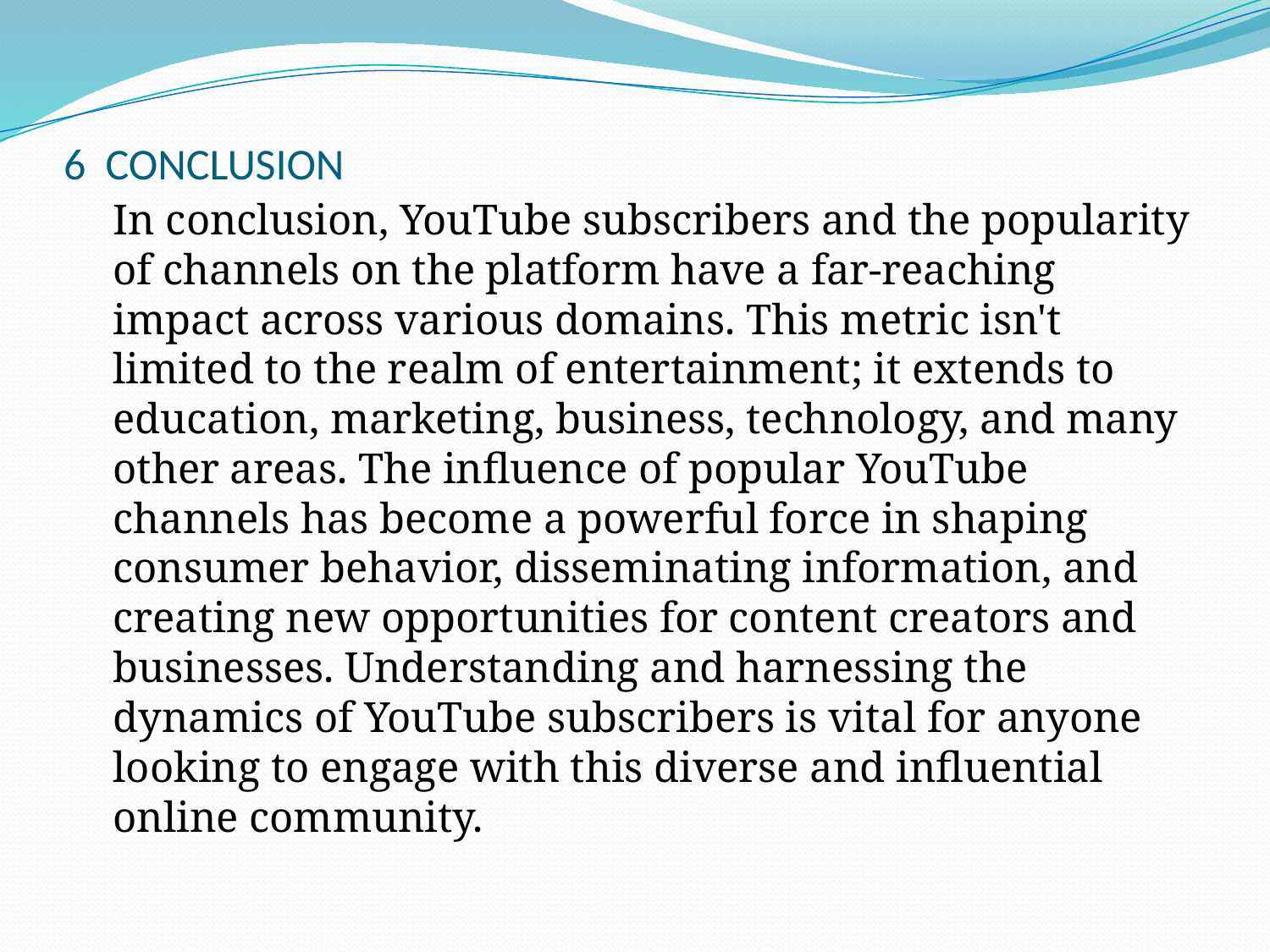

# 6  CONCLUSION

		In conclusion, YouTube subscribers and the popularity of channels on the platform have a far-reaching impact across various domains. This metric isn't limited to the realm of entertainment; it extends to education, marketing, business, technology, and many other areas. The influence of popular YouTube channels has become a powerful force in shaping consumer behavior, disseminating information, and creating new opportunities for content creators and businesses. Understanding and harnessing the dynamics of YouTube subscribers is vital for anyone looking to engage with this diverse and influential online community.